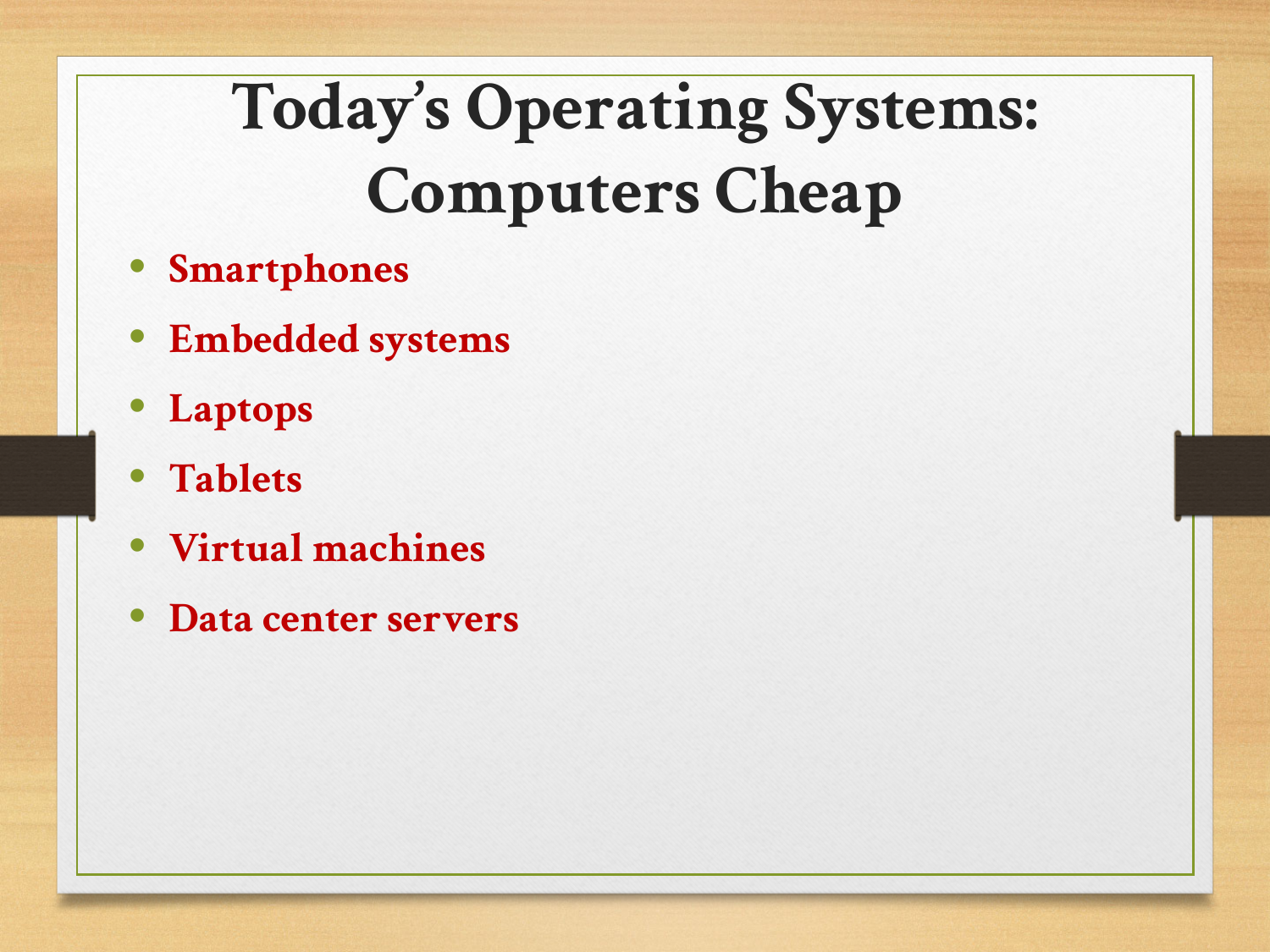

Today’s Operating Systems:
Computers Cheap
Smartphones
Embedded systems
Laptops
Tablets
Virtual machines
Data center servers